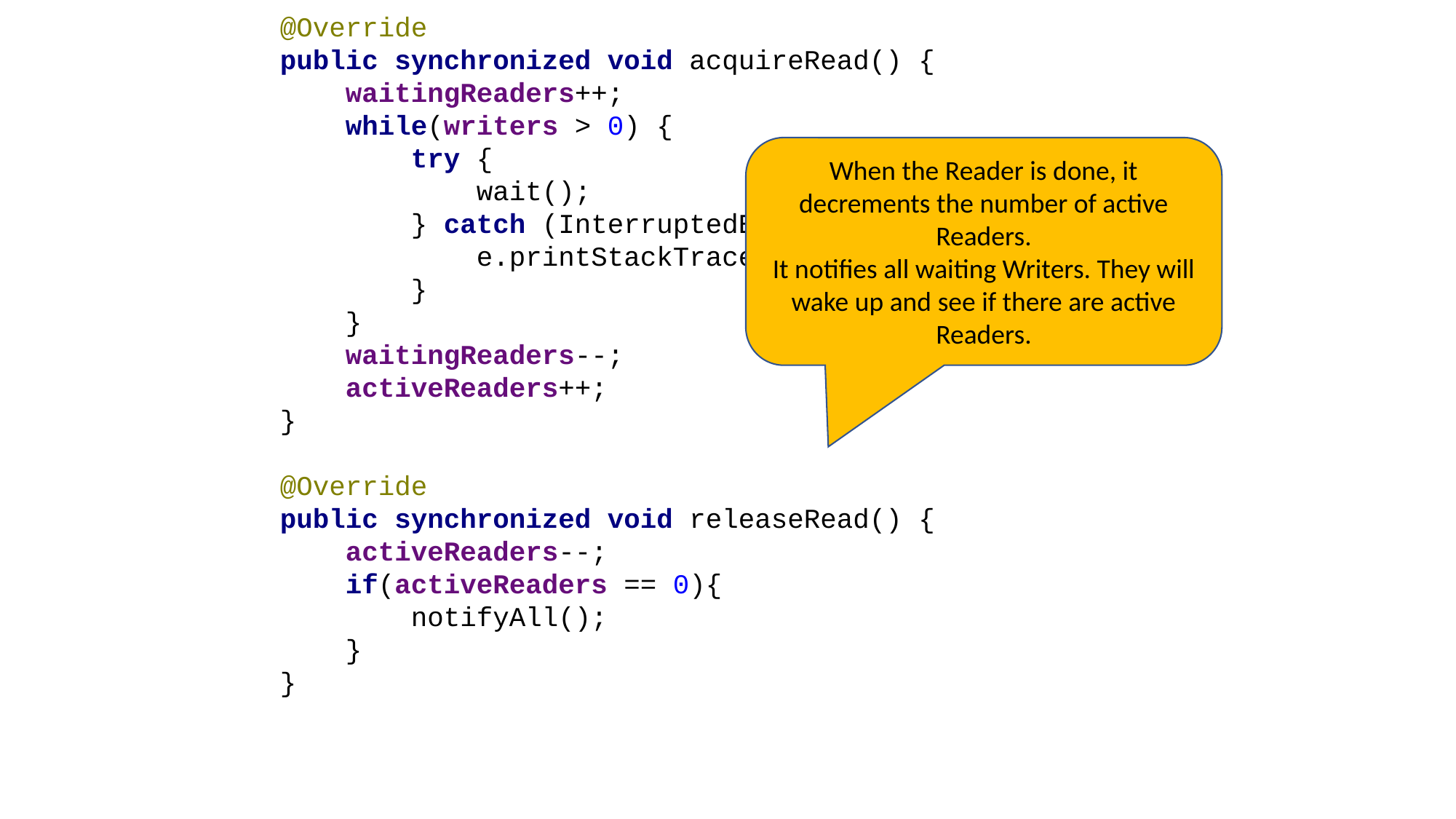

public class ReadersPreferenceReadWrite implements ReadWrite {
    private int activeReaders, writers, waitingReaders;
    private int sharedData;
    public ReadersPreferenceReadWrite() {
        activeReaders = writers = waitingReaders = 0;
        sharedData = 0;
    }
    @Override
    public synchronized void acquireRead() {
        waitingReaders++;
        while(writers > 0) {
            try {
                wait();
            } catch (InterruptedException e) {
                e.printStackTrace();
            }
        }
        waitingReaders--;
        activeReaders++;
    }
    @Override
    public synchronized void releaseRead() {
        activeReaders--;
        if(activeReaders == 0){
            notifyAll();
        }
    }
    @Override
    public synchronized void acquireWrite() {
        while(activeReaders > 0 || writers > 0 || waitingReaders > 0) {
            try {
                wait();
            } catch (InterruptedException e) {
                e.printStackTrace();
            }
        }
        writers++;
    }
    @Override
    public synchronized void releaseWrite() {
        writers--;
        notifyAll();
    }
    public void doWrite() {
        sharedData++;
    }
    public int doRead() {
        return sharedData;
    }
}

When the Reader is done, it decrements the number of active Readers.
It notifies all waiting Writers. They will wake up and see if there are active Readers.